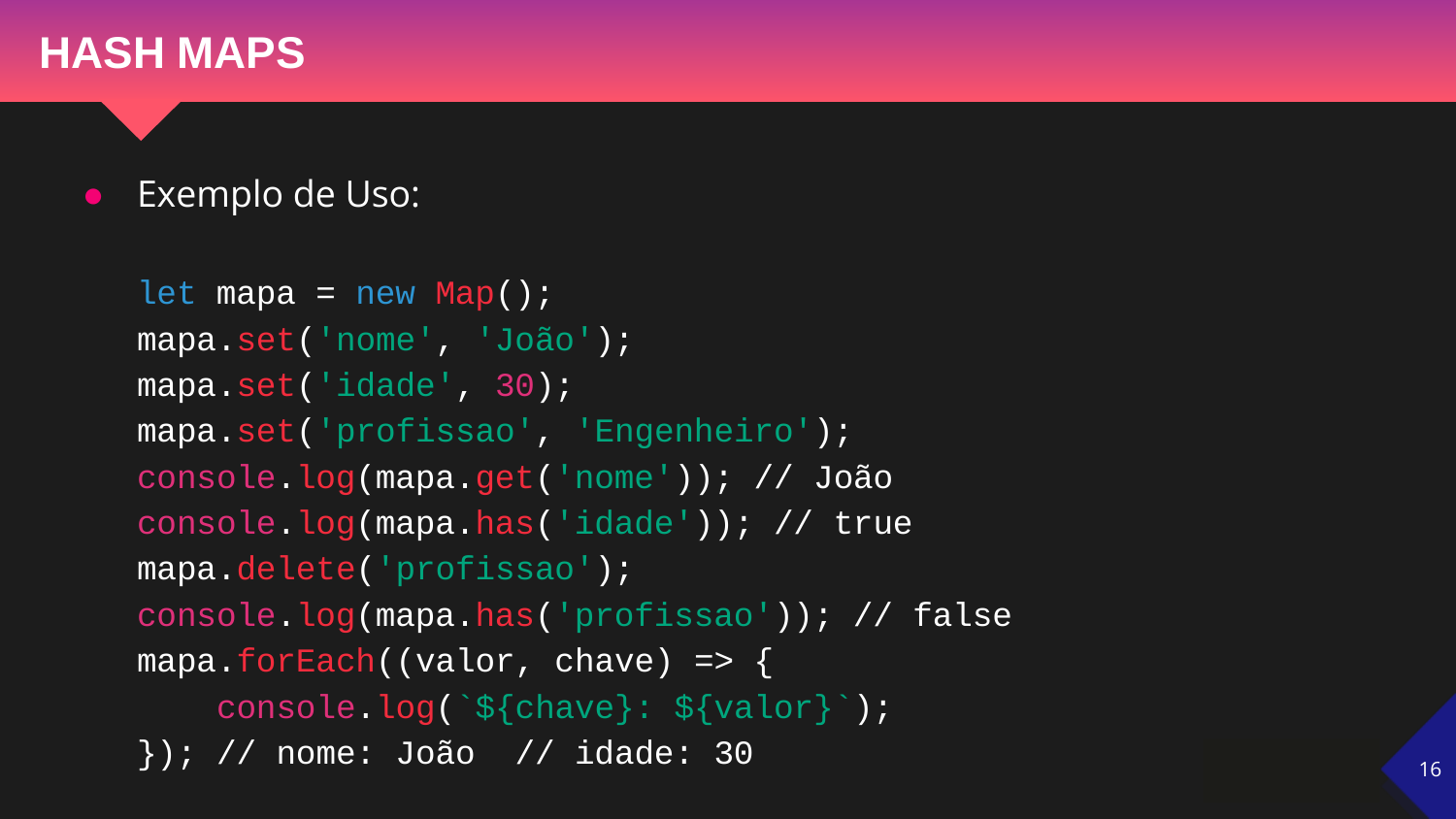

# HASH MAPS
Exemplo de Uso:

let mapa = new Map();
mapa.set('nome', 'João');
mapa.set('idade', 30);
mapa.set('profissao', 'Engenheiro');
console.log(mapa.get('nome')); // João
console.log(mapa.has('idade')); // true
mapa.delete('profissao');
console.log(mapa.has('profissao')); // false
mapa.forEach((valor, chave) => {
    console.log(`${chave}: ${valor}`);
}); // nome: João  // idade: 30
16